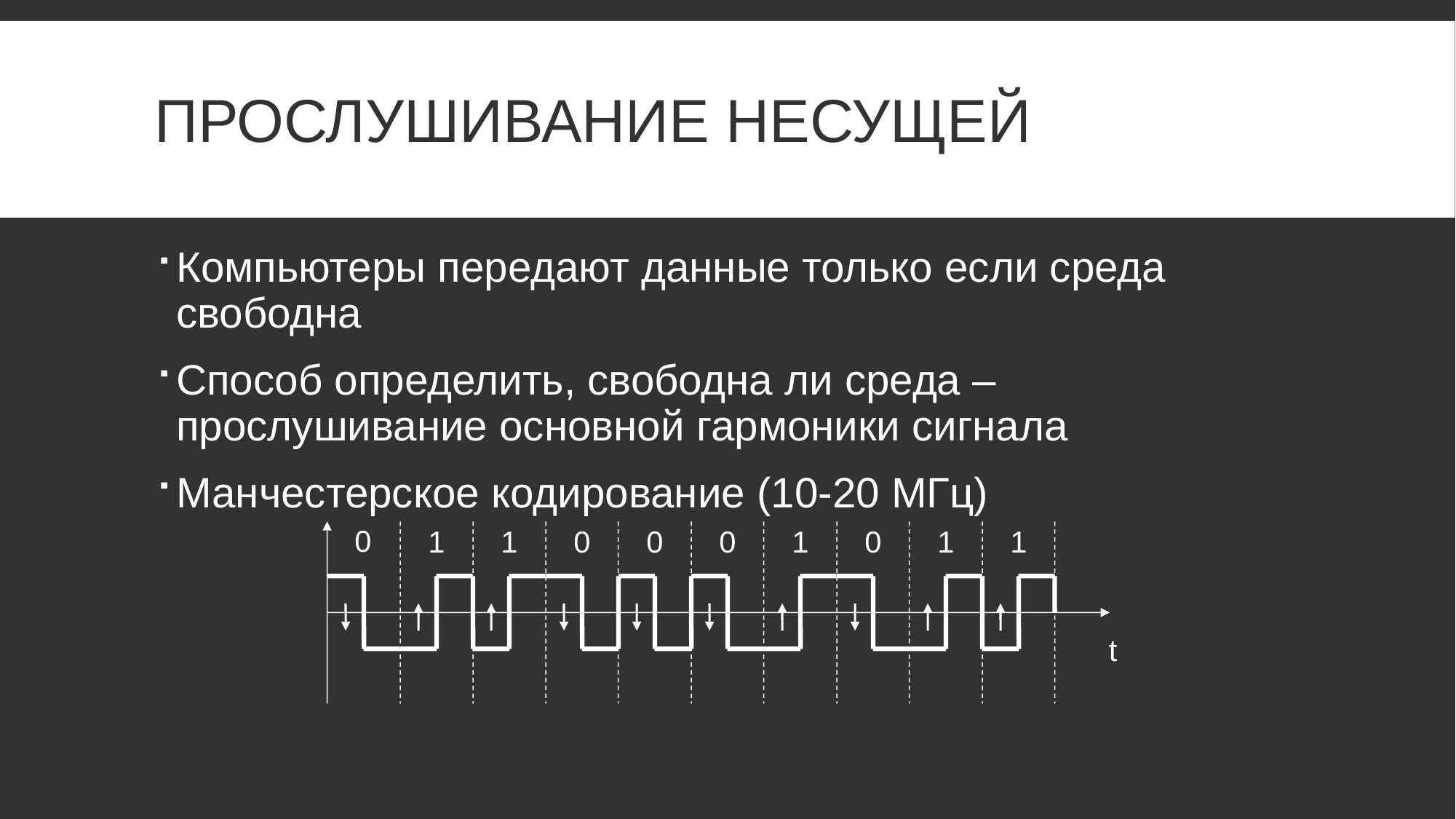

# Прослушивание несущей
Компьютеры передают данные только если среда свободна
Способ определить, свободна ли среда – прослушивание основной гармоники сигнала
Манчестерское кодирование (10-20 МГц)
0
1
1
0
0
0
1
0
1
1

t